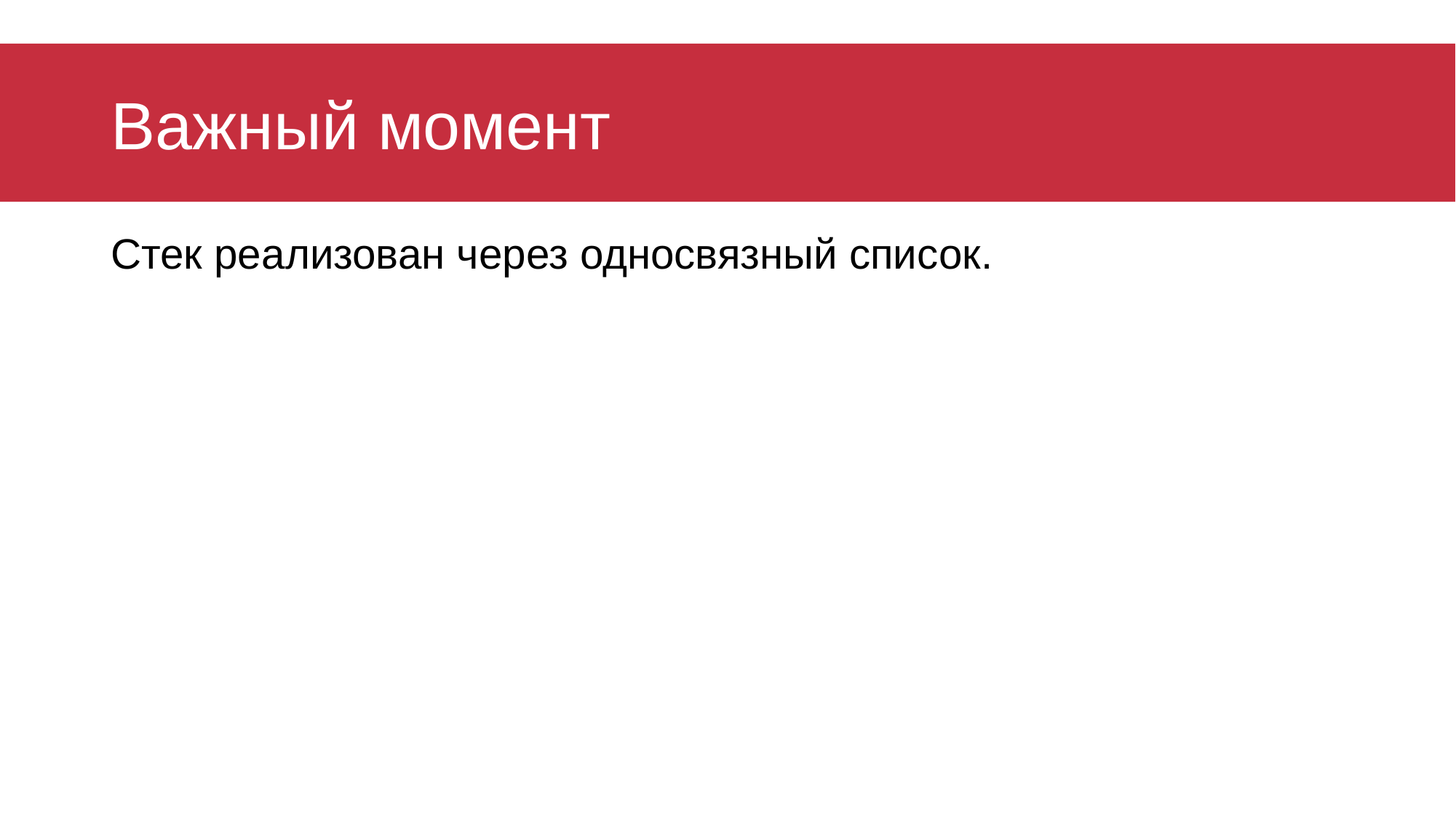

# Важный момент
Стек реализован через односвязный список.